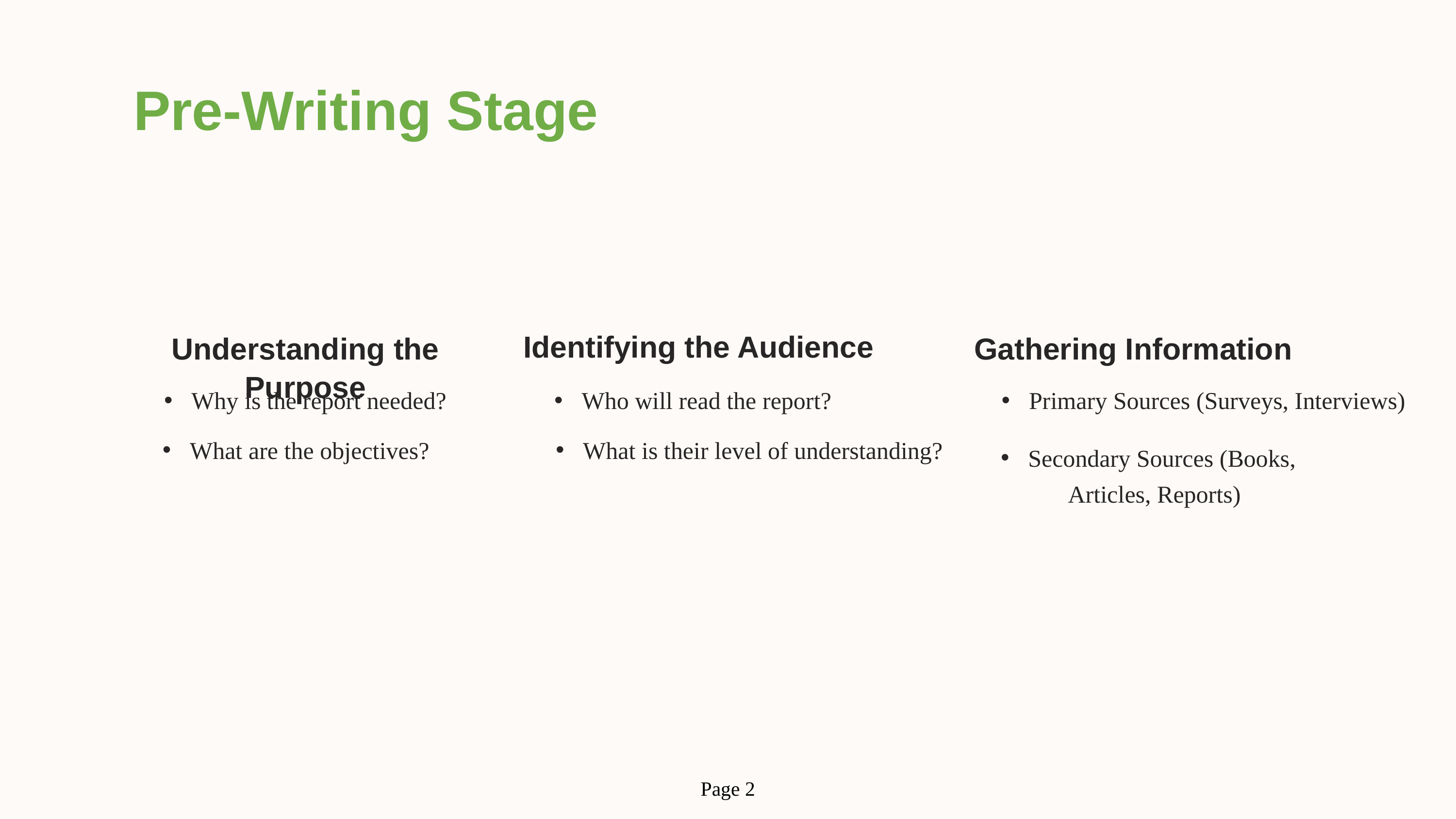

Pre-Writing Stage

Identifying the Audience

Understanding the Purpose

Gathering Information

Primary Sources (Surveys, Interviews)

Why is the report needed?

Who will read the report?

What are the objectives?

What is their level of understanding?

Secondary Sources (Books,
 Articles, Reports)
Page 2